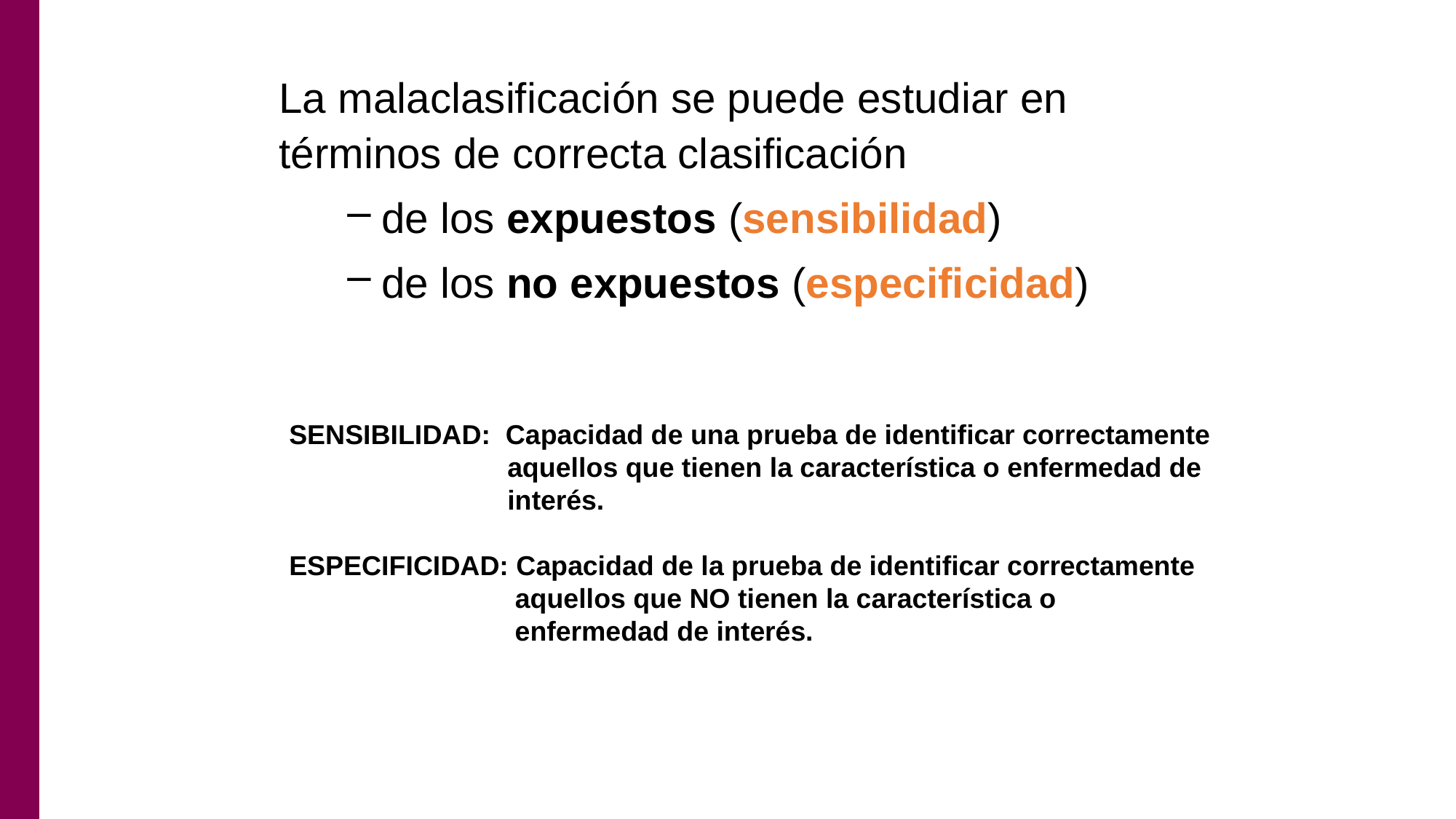

La malaclasificación se puede estudiar en términos de correcta clasificación
de los expuestos (sensibilidad)
de los no expuestos (especificidad)

SENSIBILIDAD:  Capacidad de una prueba de identificar correctamente
		aquellos que tienen la característica o enfermedad de
		interés.

ESPECIFICIDAD: Capacidad de la prueba de identificar correctamente
		 aquellos que NO tienen la característica o 			 enfermedad de interés.